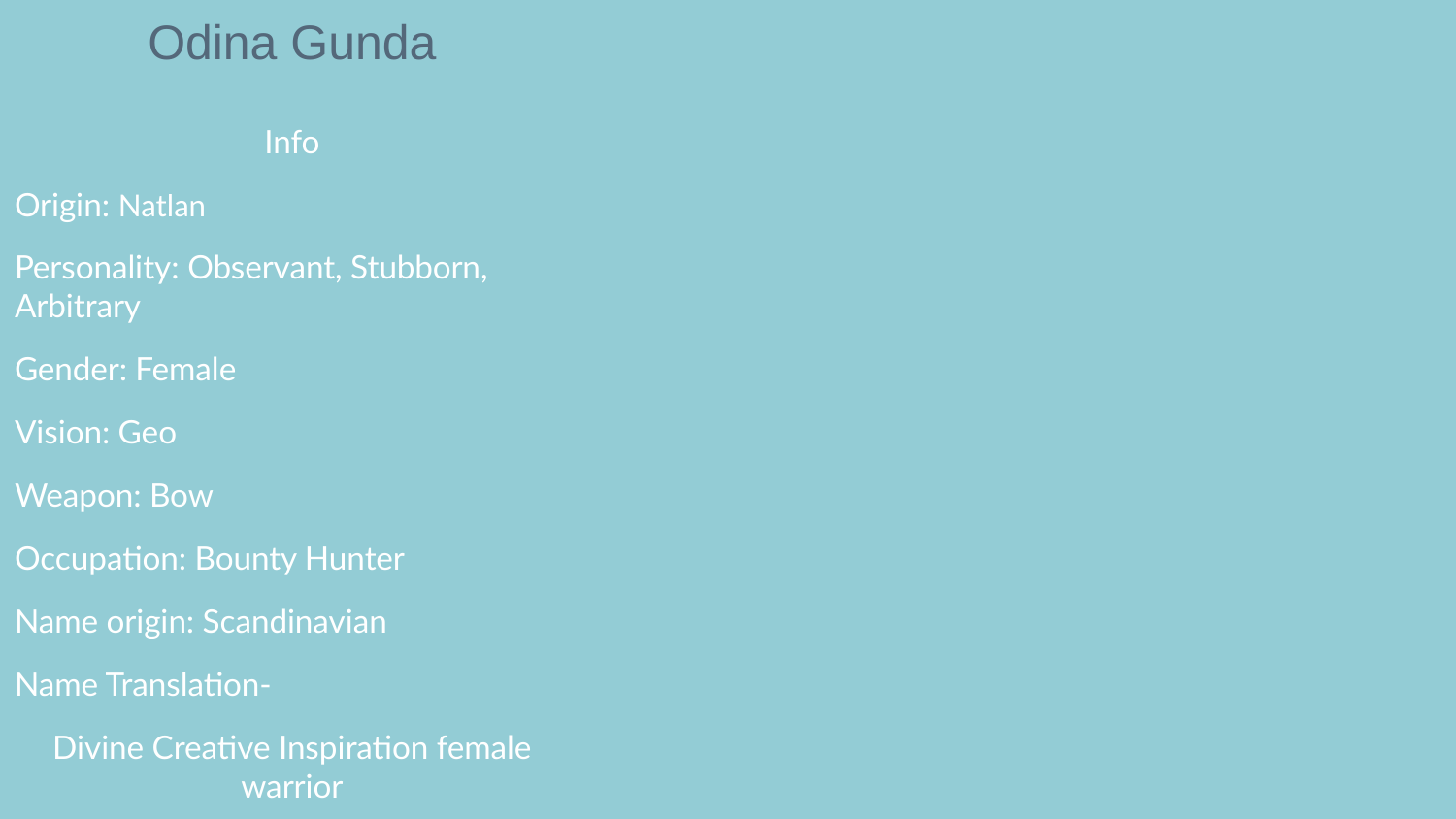

# Odina Gunda
Info
Origin: Natlan
Personality: Observant, Stubborn, Arbitrary
Gender: Female
Vision: Geo
Weapon: Bow
Occupation: Bounty Hunter
Name origin: Scandinavian
Name Translation-
Divine Creative Inspiration female warrior